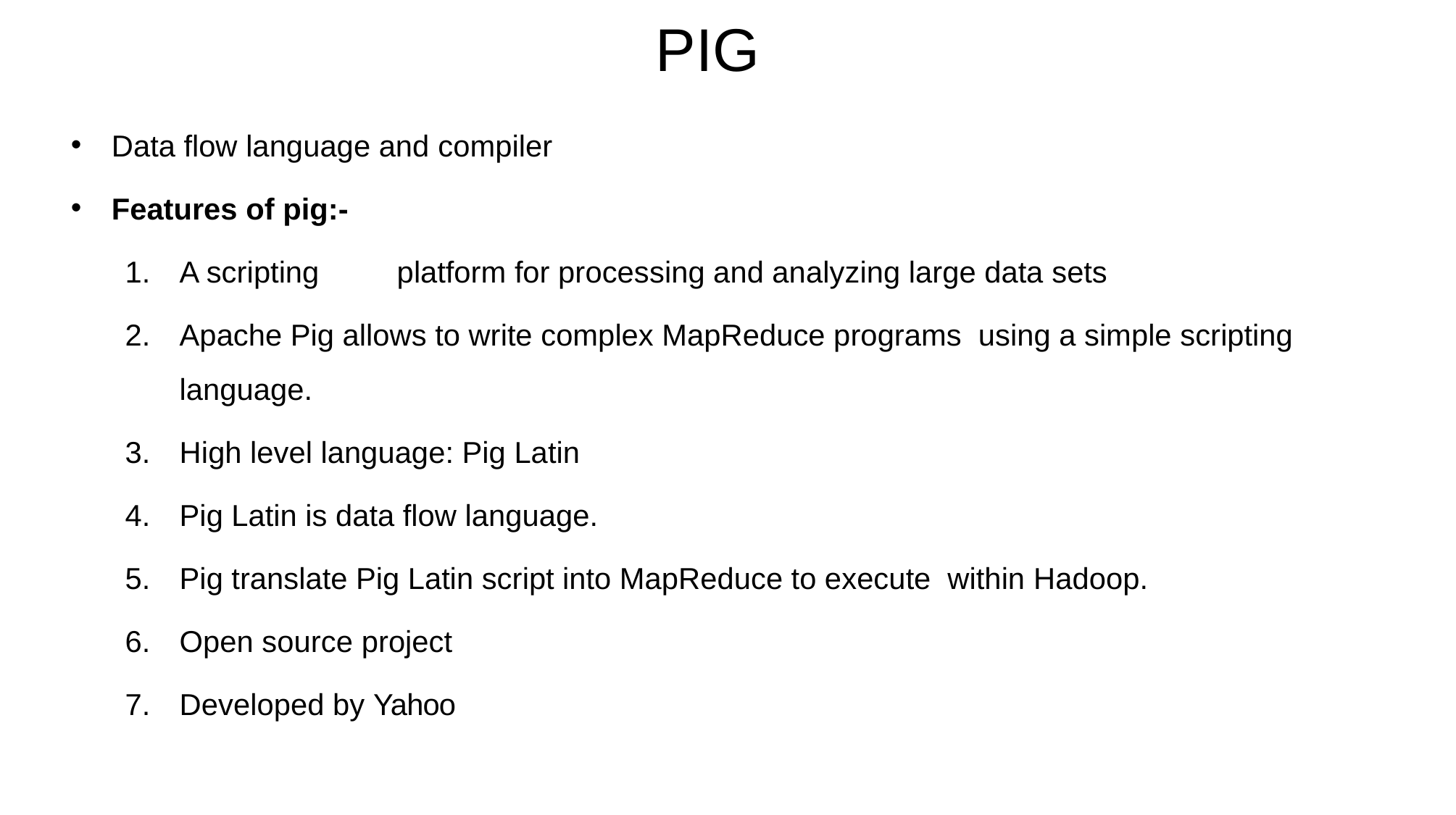

PIG
Data flow language and compiler
Features of pig:-
A scripting	platform for processing and analyzing large data sets
Apache Pig allows to write complex MapReduce programs  using a simple scripting language.
High level language: Pig Latin
Pig Latin is data flow language.
Pig translate Pig Latin script into MapReduce to execute  within Hadoop.
Open source project
Developed by Yahoo